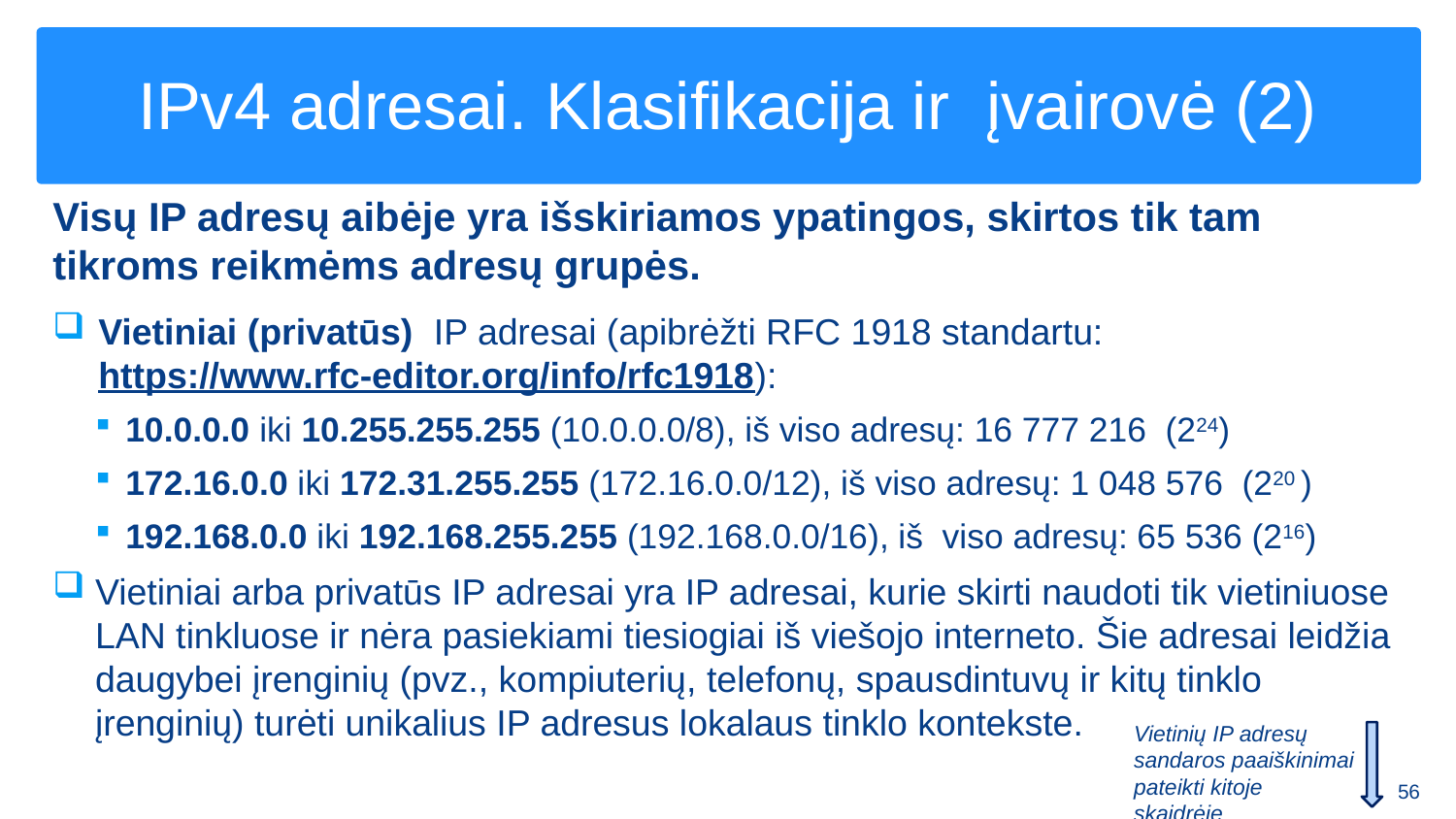

# IPv4 adresai. Klasifikacija ir  įvairovė (2)
Visų IP adresų aibėje yra išskiriamos ypatingos, skirtos tik tam tikroms reikmėms adresų grupės.
Vietiniai (privatūs)  IP adresai (apibrėžti RFC 1918 standartu:  https://www.rfc-editor.org/info/rfc1918):
10.0.0.0 iki 10.255.255.255 (10.0.0.0/8), iš viso adresų: 16 777 216  (224)
172.16.0.0 iki 172.31.255.255 (172.16.0.0/12), iš viso adresų: 1 048 576  (220 )
192.168.0.0 iki 192.168.255.255 (192.168.0.0/16), iš  viso adresų: 65 536 (216)
Vietiniai arba privatūs IP adresai yra IP adresai, kurie skirti naudoti tik vietiniuose  LAN tinkluose ir nėra pasiekiami tiesiogiai iš viešojo interneto. Šie adresai leidžia daugybei įrenginių (pvz., kompiuterių, telefonų, spausdintuvų ir kitų tinklo įrenginių) turėti unikalius IP adresus lokalaus tinklo kontekste.
Vietinių IP adresų sandaros paaiškinimai pateikti kitoje skaidrėje

56